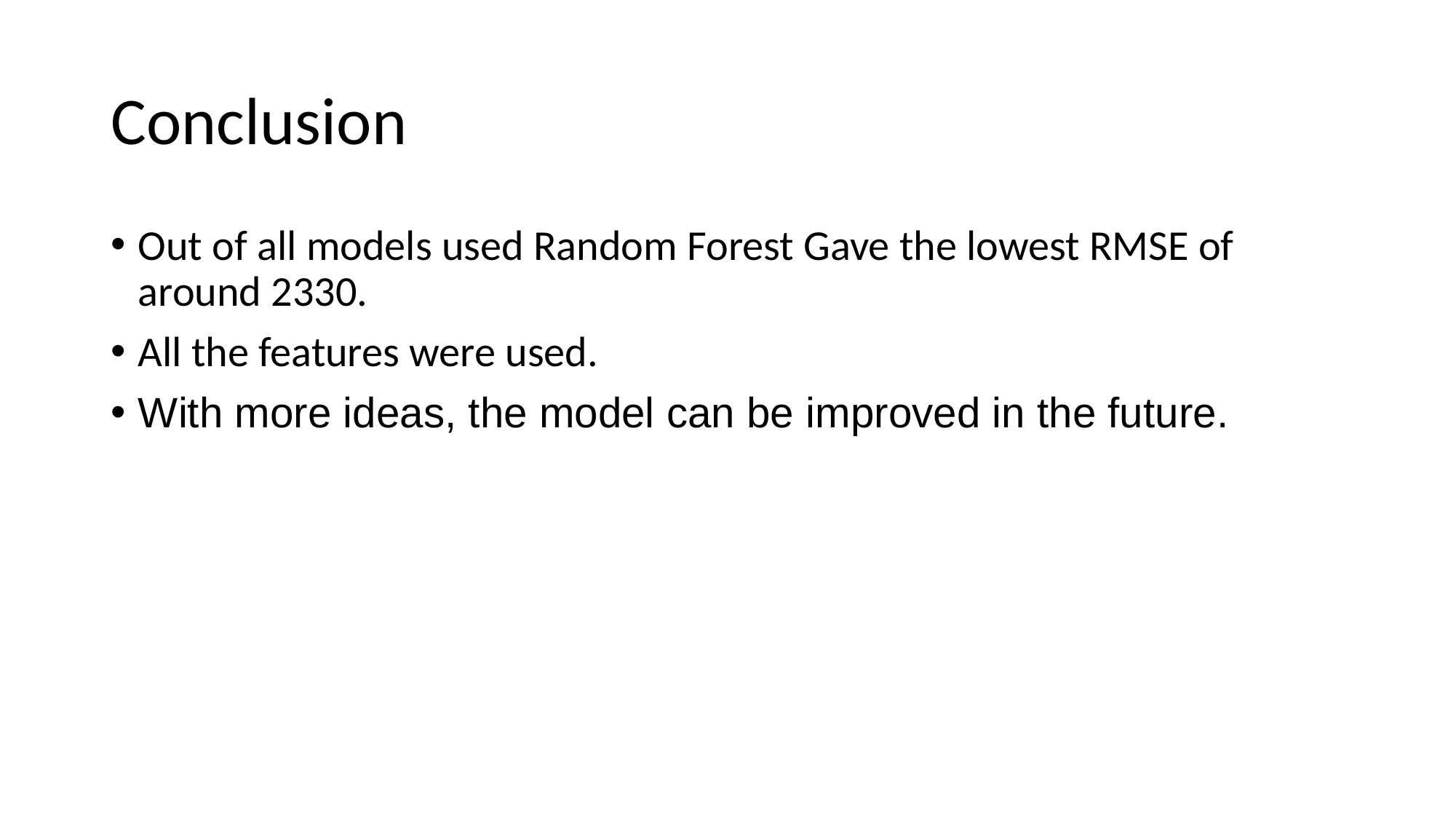

# Conclusion
Out of all models used Random Forest Gave the lowest RMSE of around 2330.
All the features were used.
With more ideas, the model can be improved in the future.